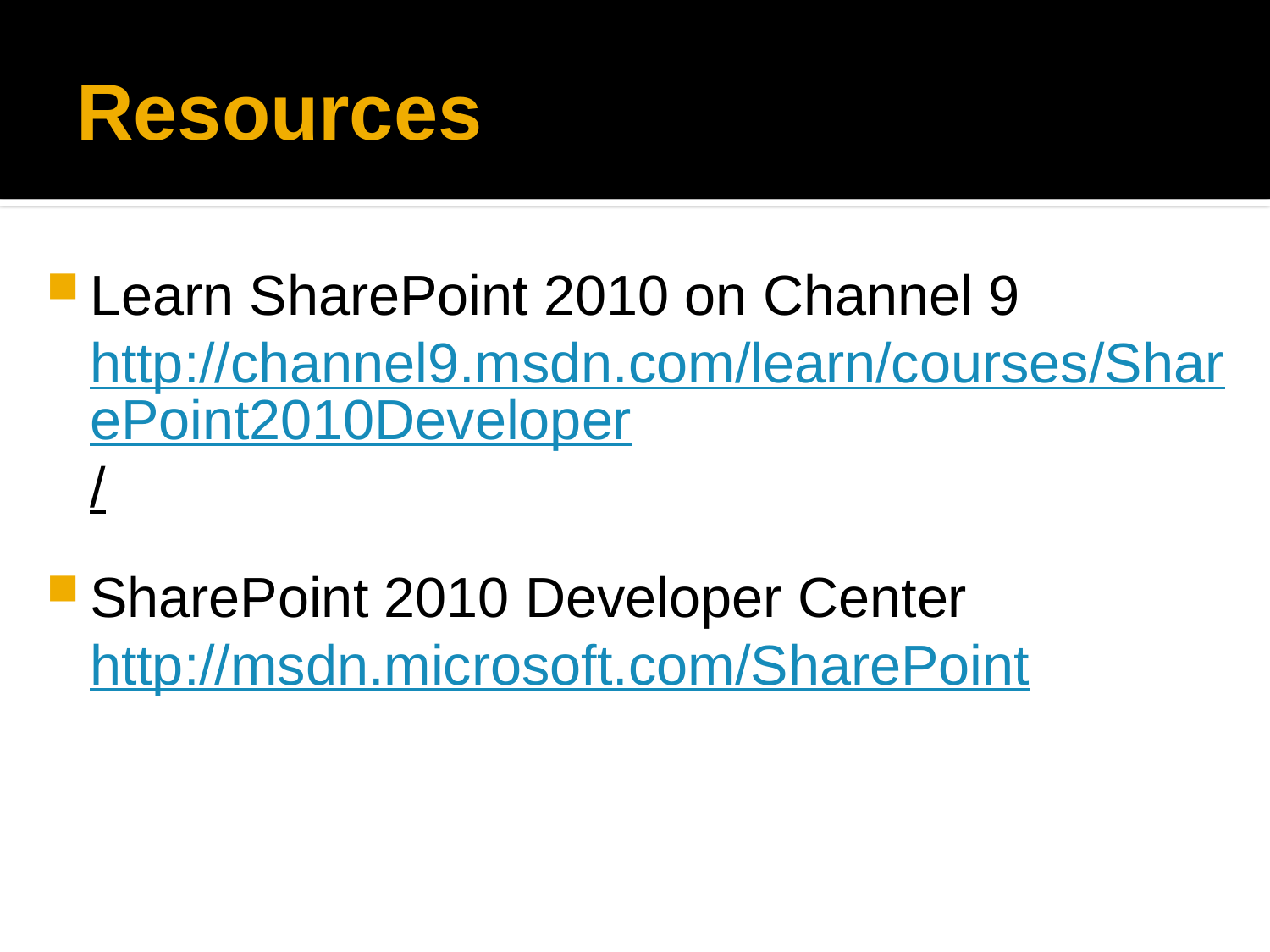

# Resources
Learn SharePoint 2010 on Channel 9
http://channel9.msdn.com/learn/courses/SharePoint2010Developer/
SharePoint 2010 Developer Center
http://msdn.microsoft.com/SharePoint